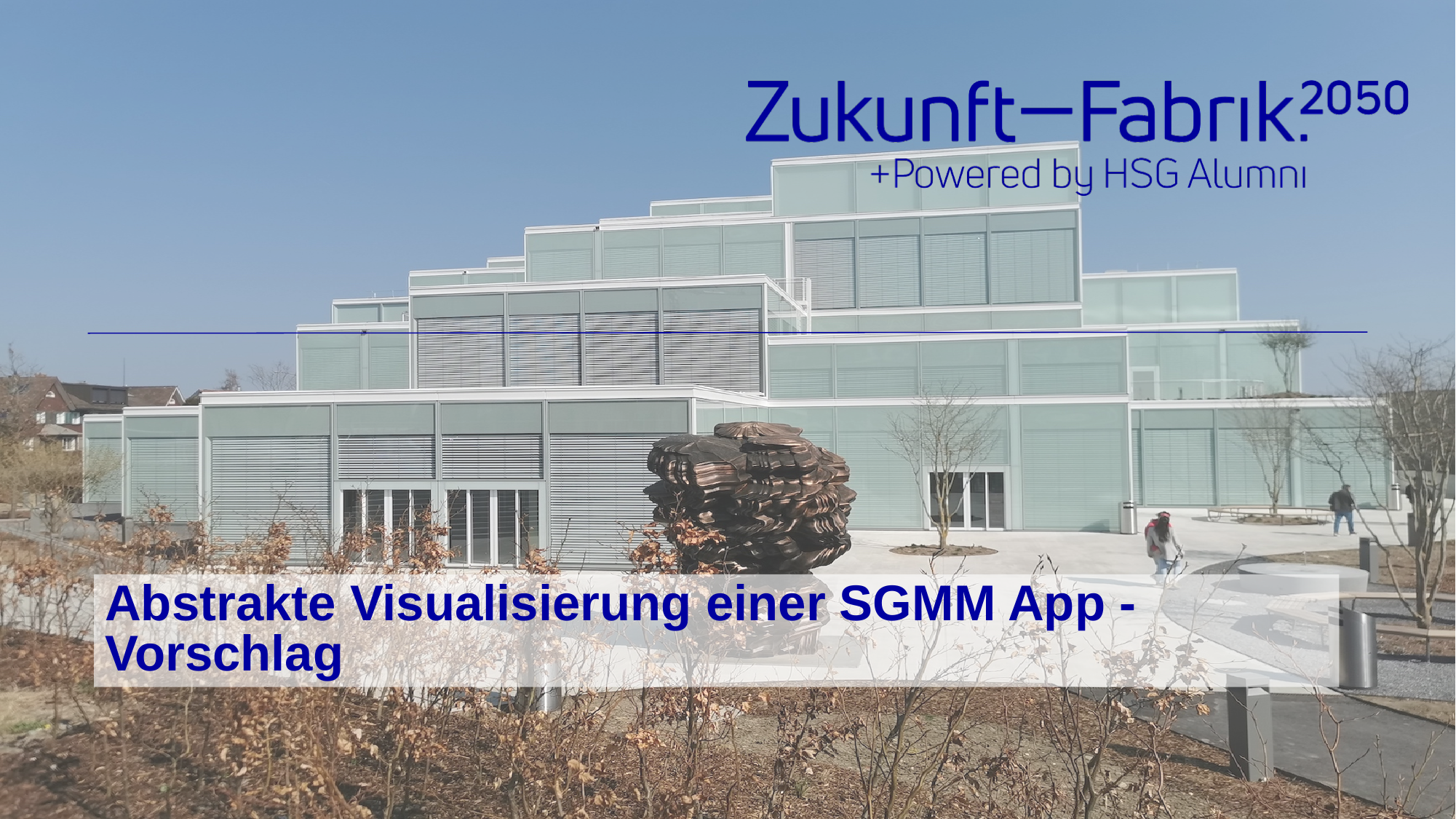

Abstrakte Visualisierung einer SGMM App - Vorschlag